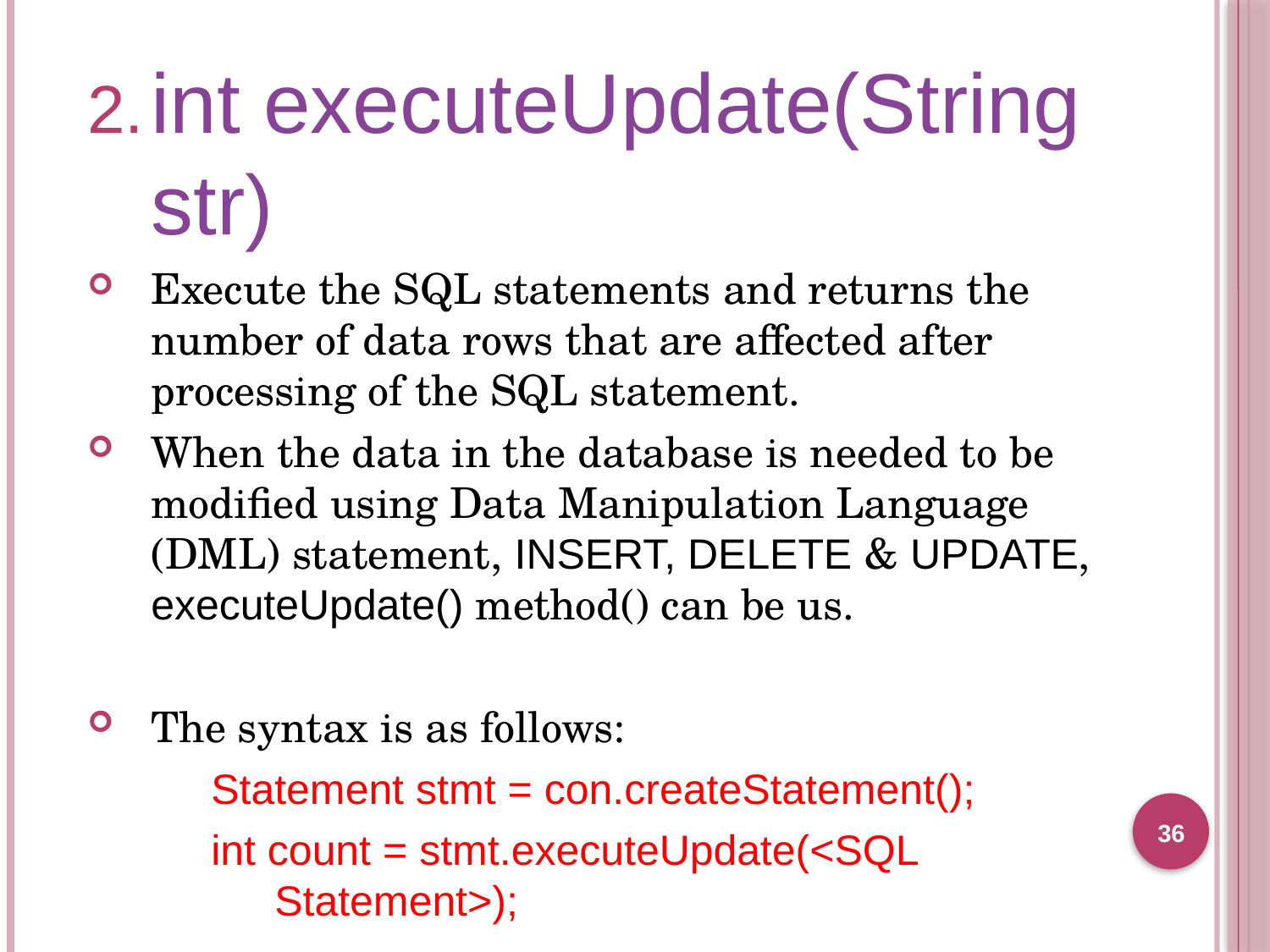

int executeUpdate(String str)
Execute the SQL statements and returns the number of data rows that are affected after processing of the SQL statement.
When the data in the database is needed to be modified using Data Manipulation Language (DML) statement, INSERT, DELETE & UPDATE, executeUpdate() method() can be us.

The syntax is as follows:
Statement stmt = con.createStatement();
int count = stmt.executeUpdate(<SQL Statement>);

36